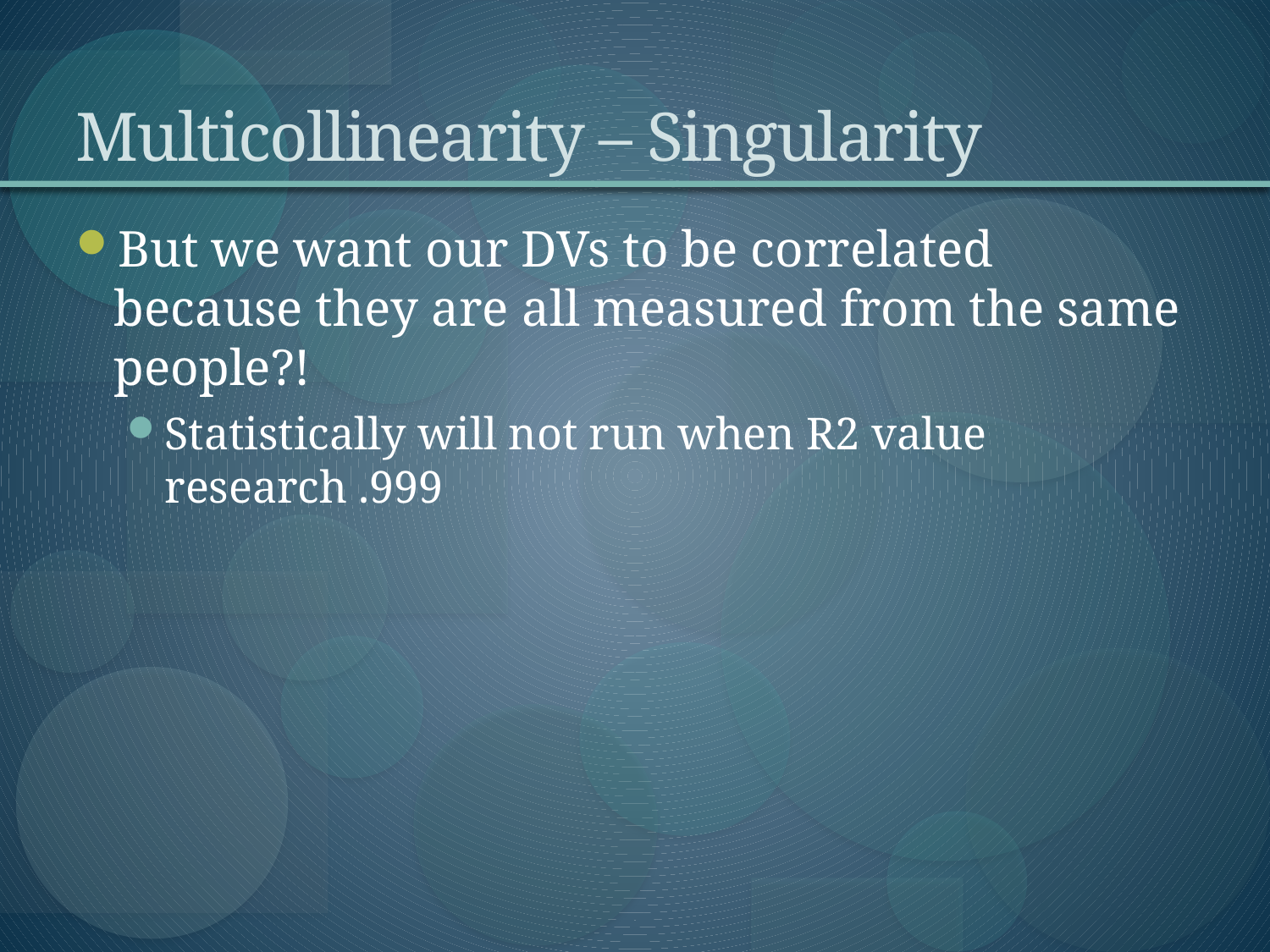

# Multicollinearity – Singularity
But we want our DVs to be correlated because they are all measured from the same people?!
Statistically will not run when R2 value research .999